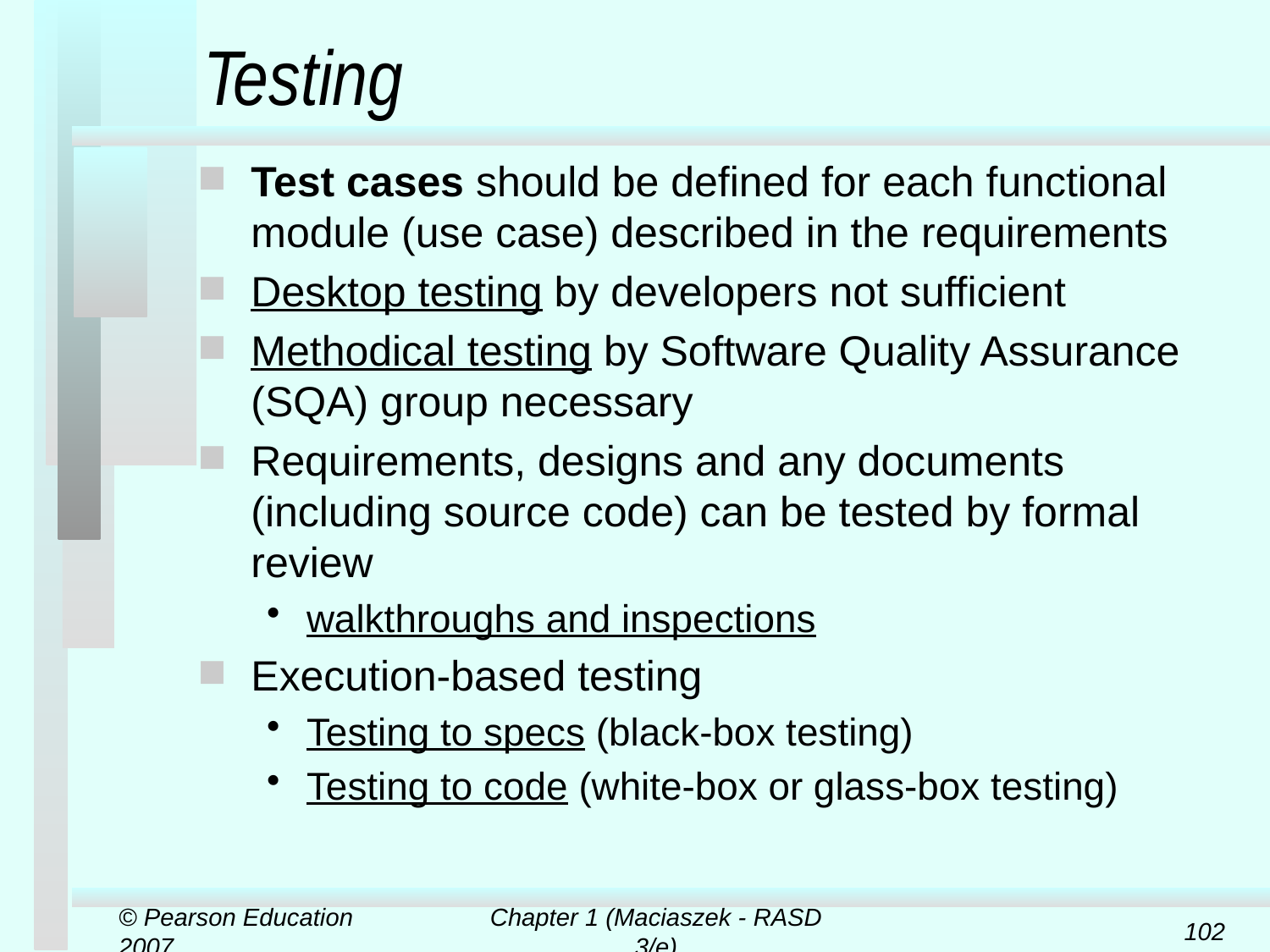

# Testing
Test cases should be defined for each functional module (use case) described in the requirements
Desktop testing by developers not sufficient
Methodical testing by Software Quality Assurance (SQA) group necessary
Requirements, designs and any documents (including source code) can be tested by formal review
walkthroughs and inspections
Execution-based testing
Testing to specs (black-box testing)
Testing to code (white-box or glass-box testing)
© Pearson Education 2007
Chapter 1 (Maciaszek - RASD 3/e)
102